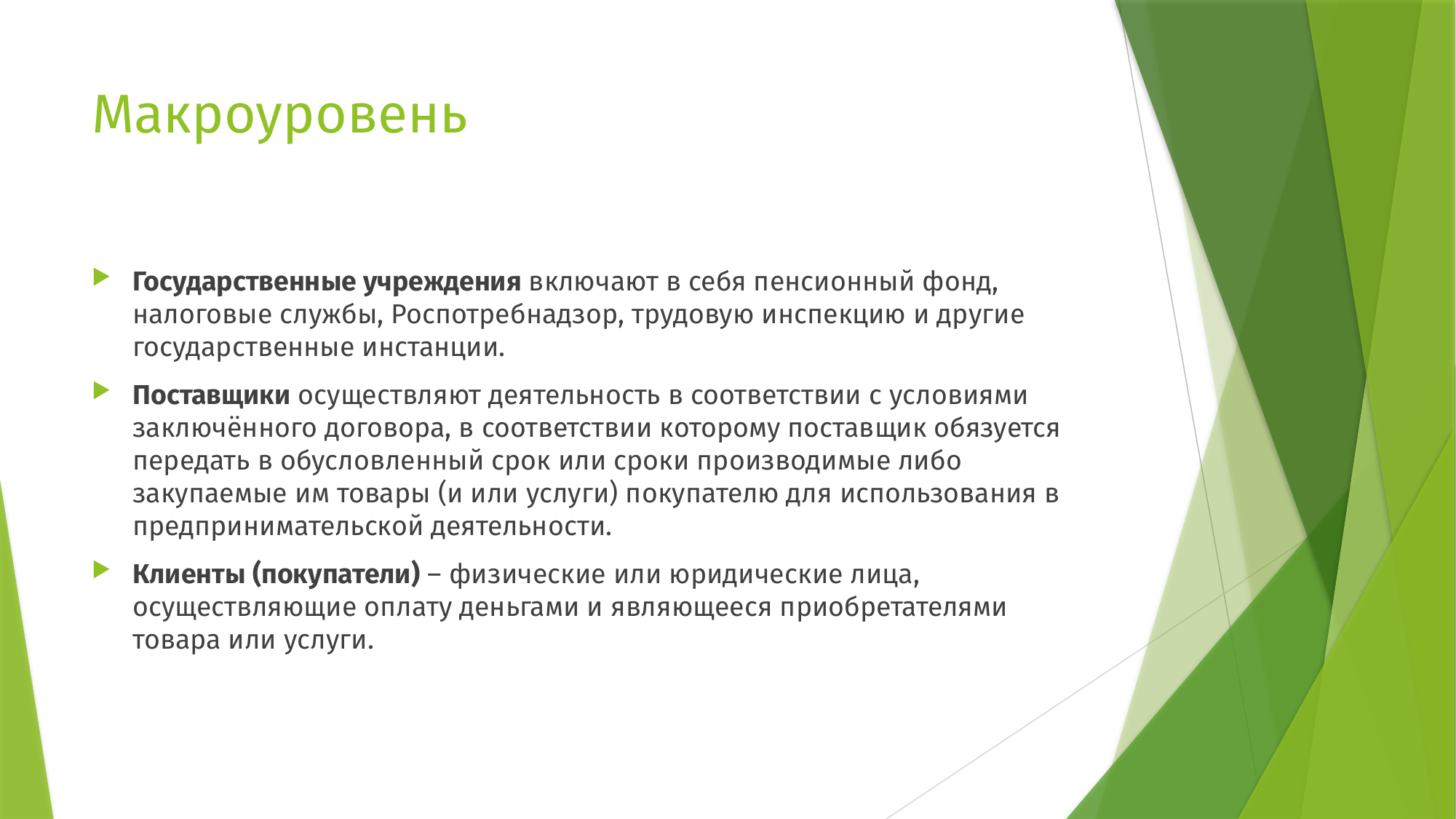

# Макроуровень
Государственные учреждения включают в себя пенсионный фонд, налоговые службы, Роспотребнадзор, трудовую инспекцию и другие государственные инстанции.
Поставщики осуществляют деятельность в соответствии с условиями заключённого договора, в соответствии которому поставщик обязуется передать в обусловленный срок или сроки производимые либо закупаемые им товары (и или услуги) покупателю для использования в предпринимательской деятельности.
Клиенты (покупатели) – физические или юридические лица, осуществляющие оплату деньгами и являющееся приобретателями товара или услуги.